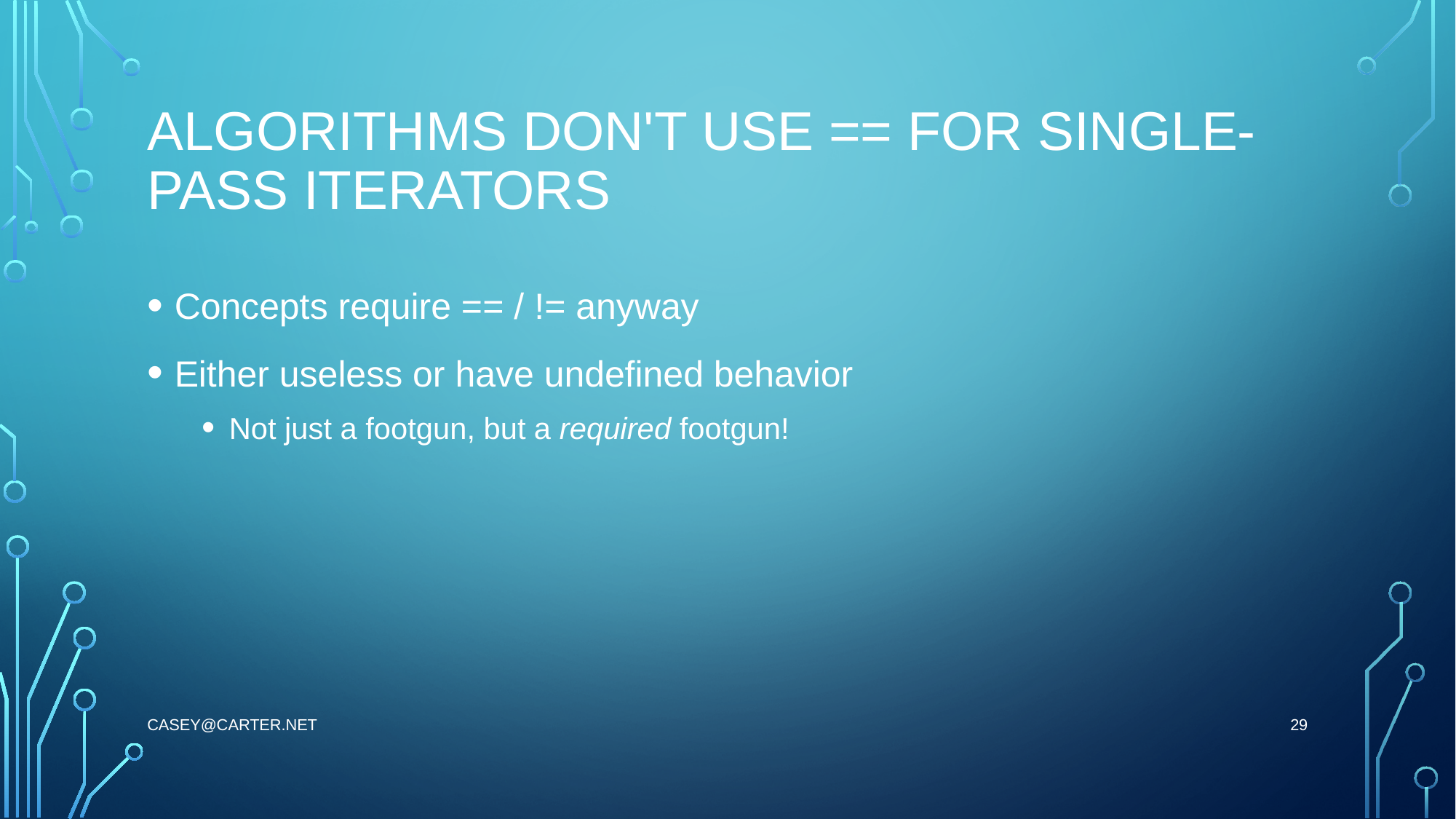

# Algorithms don't use == for single-pass iterators
Concepts require == / != anyway
Either useless or have undefined behavior
Not just a footgun, but a required footgun!
29
Casey@Carter.net